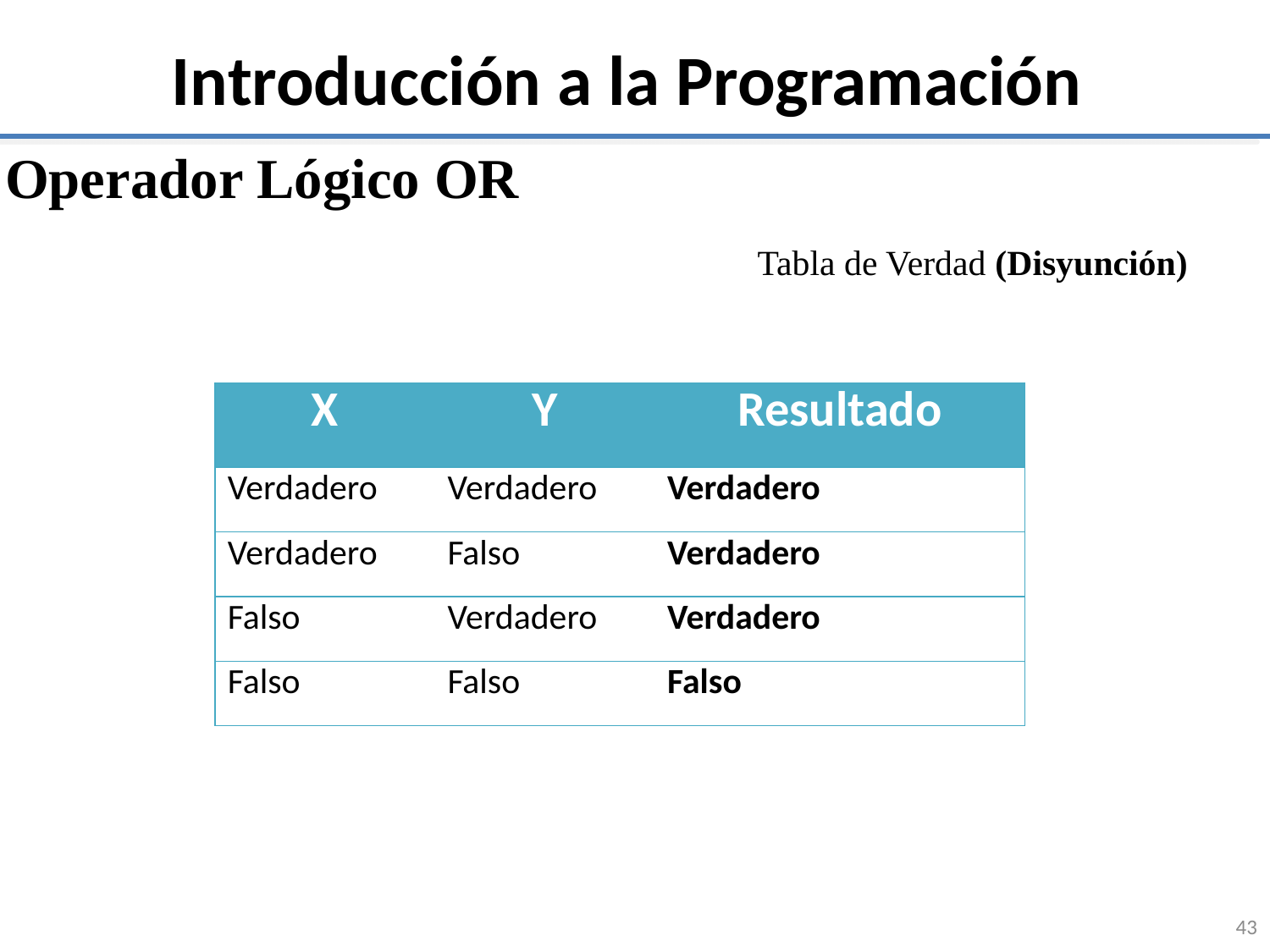

# Introducción a la Programación
Operador Lógico OR
Tabla de Verdad (Disyunción)
| X | Y | Resultado |
| --- | --- | --- |
| Verdadero | Verdadero | Verdadero |
| Verdadero | Falso | Verdadero |
| Falso | Verdadero | Verdadero |
| Falso | Falso | Falso |
43